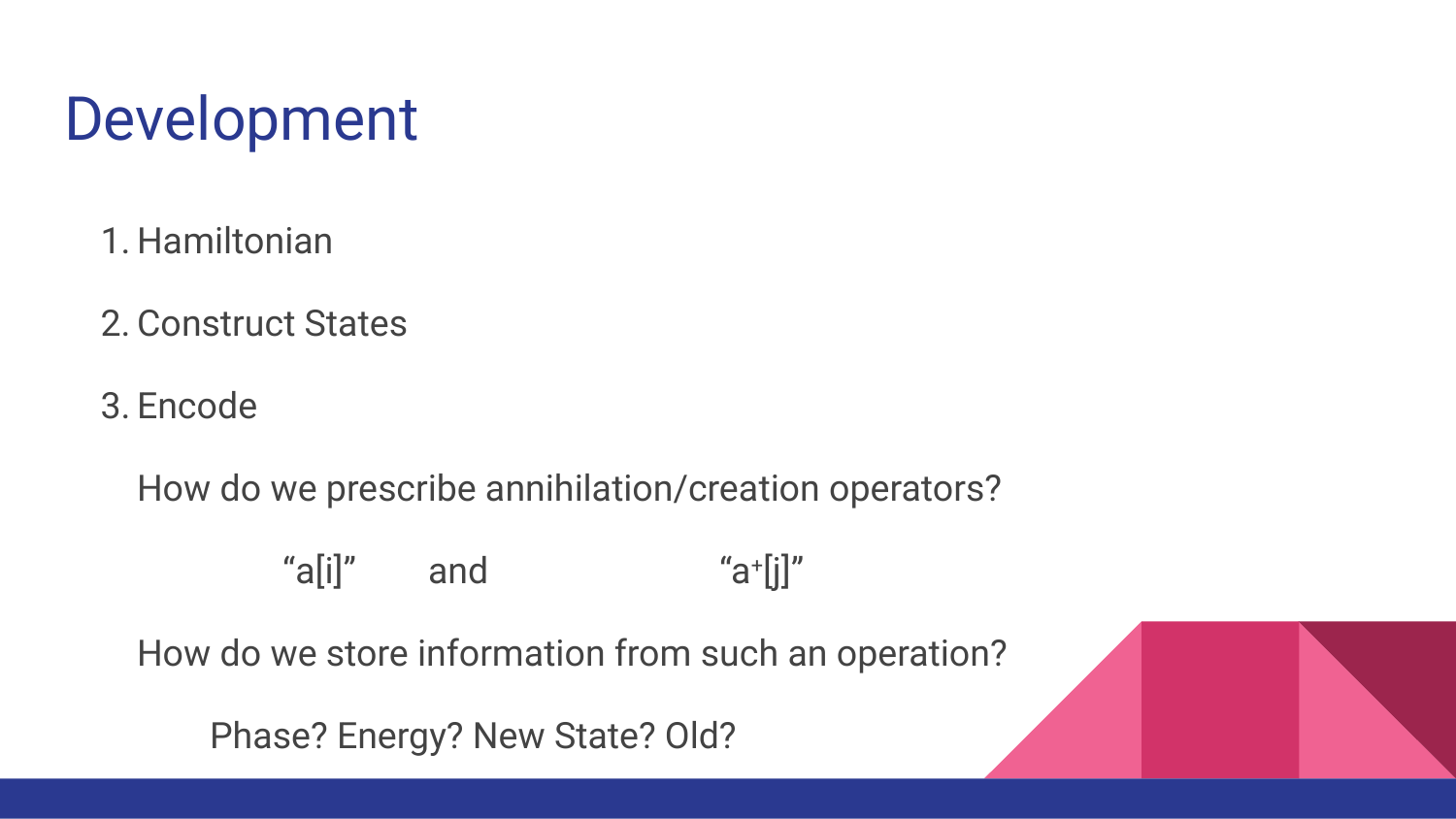

# Development
Hamiltonian
Construct States
Encode
How do we prescribe annihilation/creation operators?
	“a[i]”	and		“a+[j]”
How do we store information from such an operation?
Phase? Energy? New State? Old?